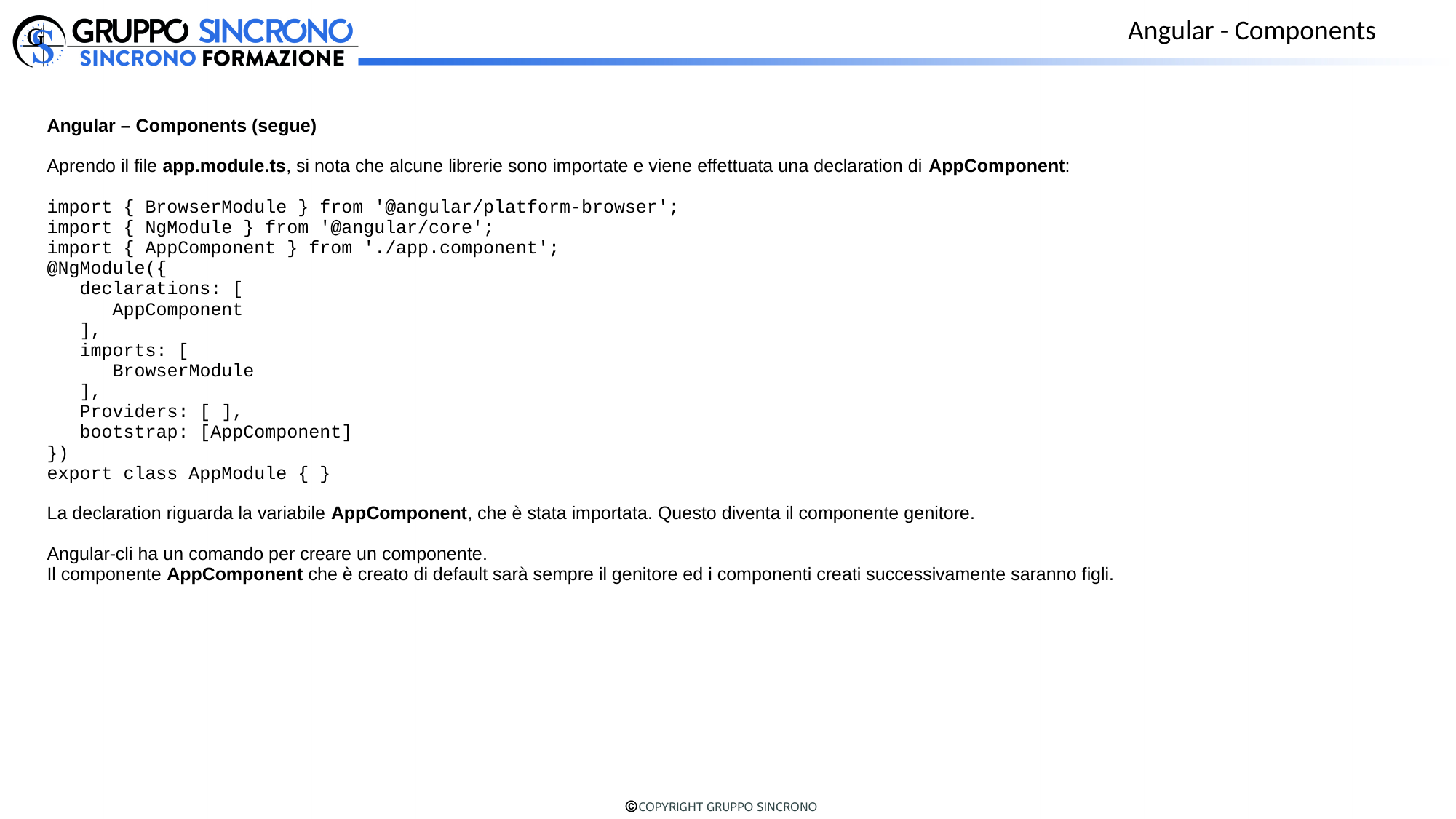

Angular - Components
Angular – Components (segue)

Aprendo il file app.module.ts, si nota che alcune librerie sono importate e viene effettuata una declaration di AppComponent:

import { BrowserModule } from '@angular/platform-browser';
import { NgModule } from '@angular/core';
import { AppComponent } from './app.component';
@NgModule({
   declarations: [
      AppComponent
   ],
   imports: [
      BrowserModule
   ],
   Providers: [ ],
   bootstrap: [AppComponent]
})
export class AppModule { }

La declaration riguarda la variabile AppComponent, che è stata importata. Questo diventa il componente genitore.

Angular-cli ha un comando per creare un componente.
Il componente AppComponent che è creato di default sarà sempre il genitore ed i componenti creati successivamente saranno figli.